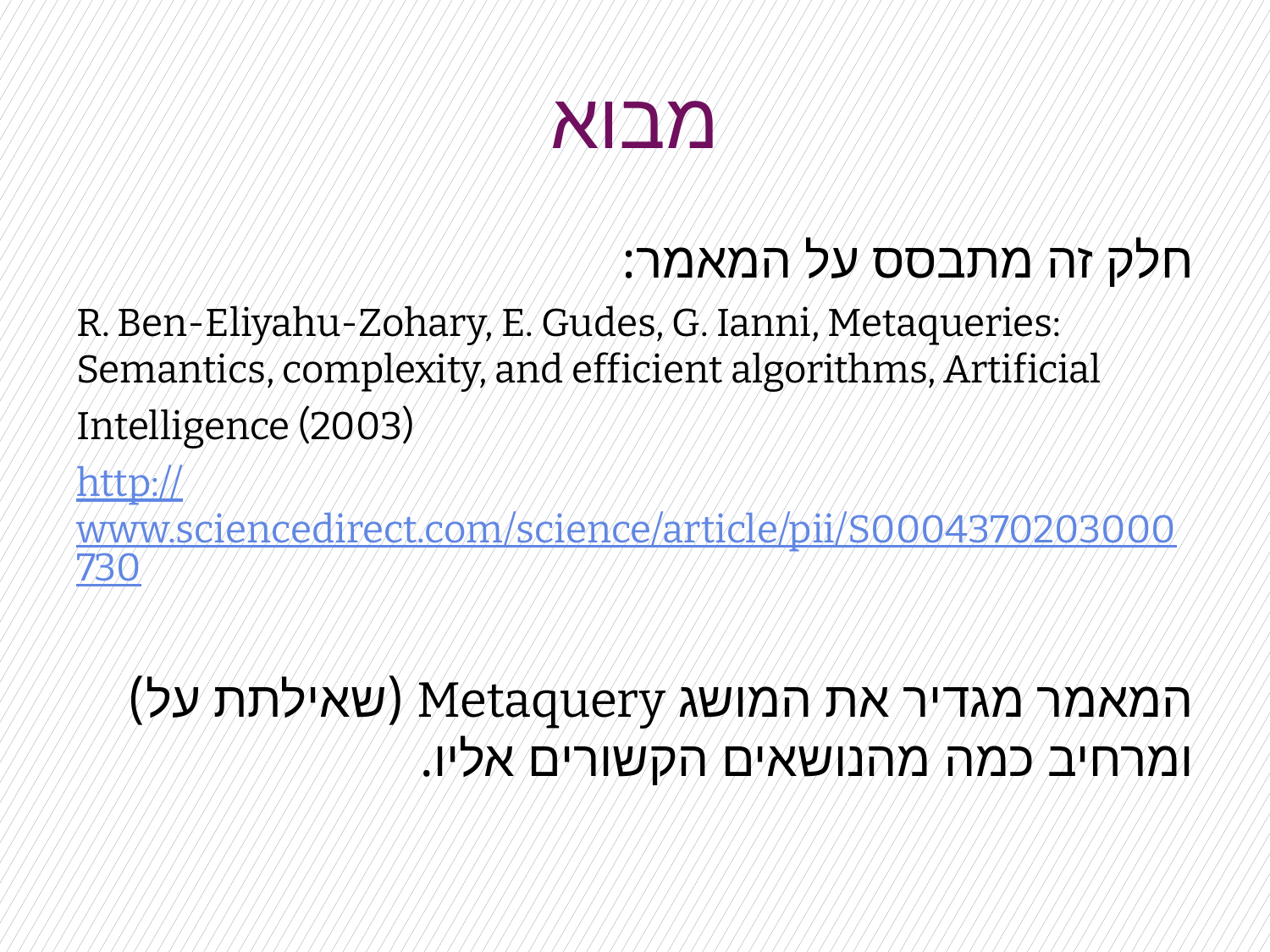

# מבוא
חלק זה מתבסס על המאמר:
R. Ben-Eliyahu-Zohary, E. Gudes, G. Ianni, Metaqueries: Semantics, complexity, and efficient algorithms, Artificial Intelligence (2003)
http://www.sciencedirect.com/science/article/pii/S0004370203000730

המאמר מגדיר את המושג Metaquery (שאילתת על) ומרחיב כמה מהנושאים הקשורים אליו.